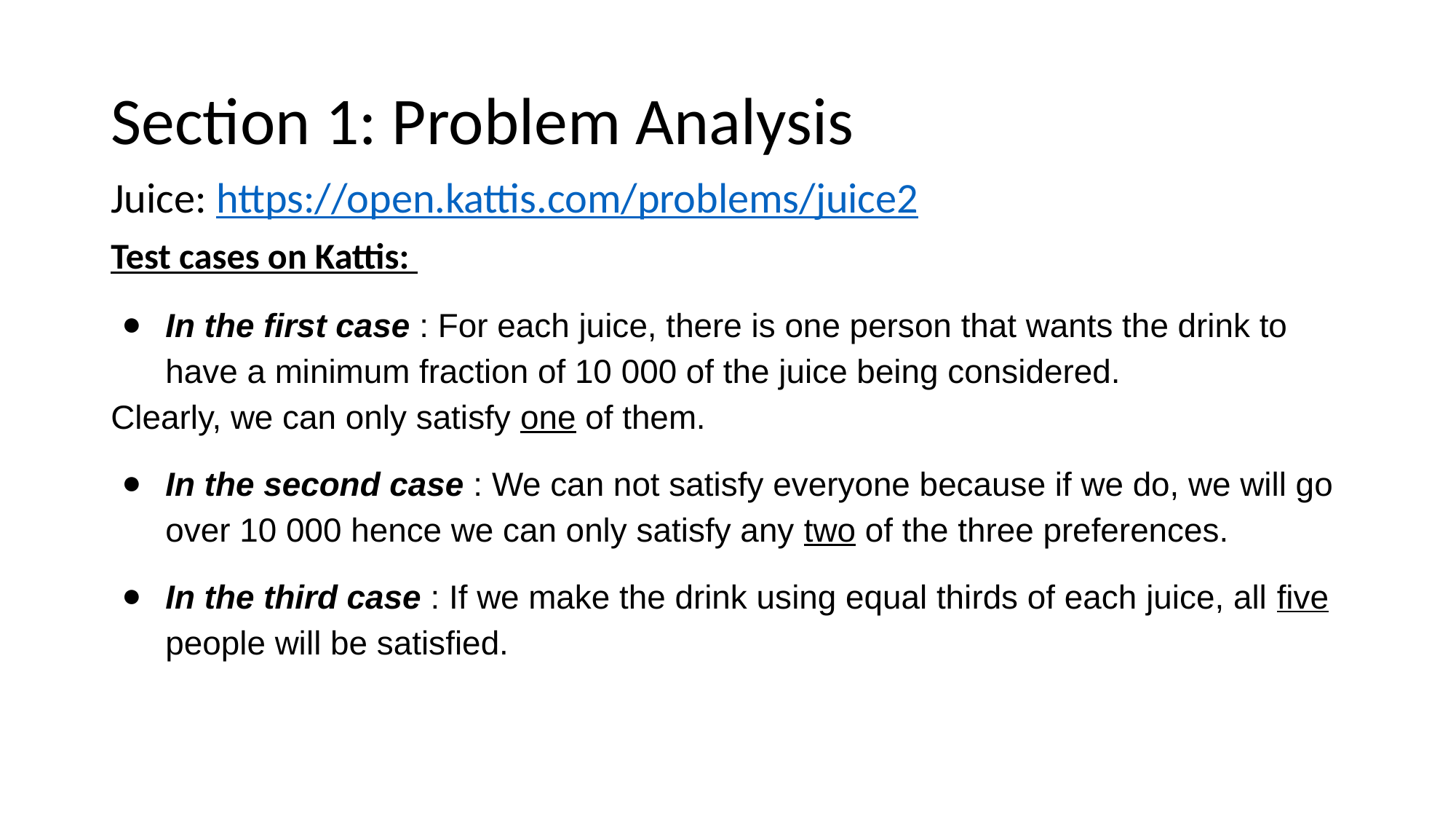

Section 1: Problem Analysis
Juice: https://open.kattis.com/problems/juice2
Test cases on Kattis:

In the first case : For each juice, there is one person that wants the drink to have a minimum fraction of 10 000 of the juice being considered.
Clearly, we can only satisfy one of them.

In the second case : We can not satisfy everyone because if we do, we will go over 10 000 hence we can only satisfy any two of the three preferences.

In the third case : If we make the drink using equal thirds of each juice, all five people will be satisfied.